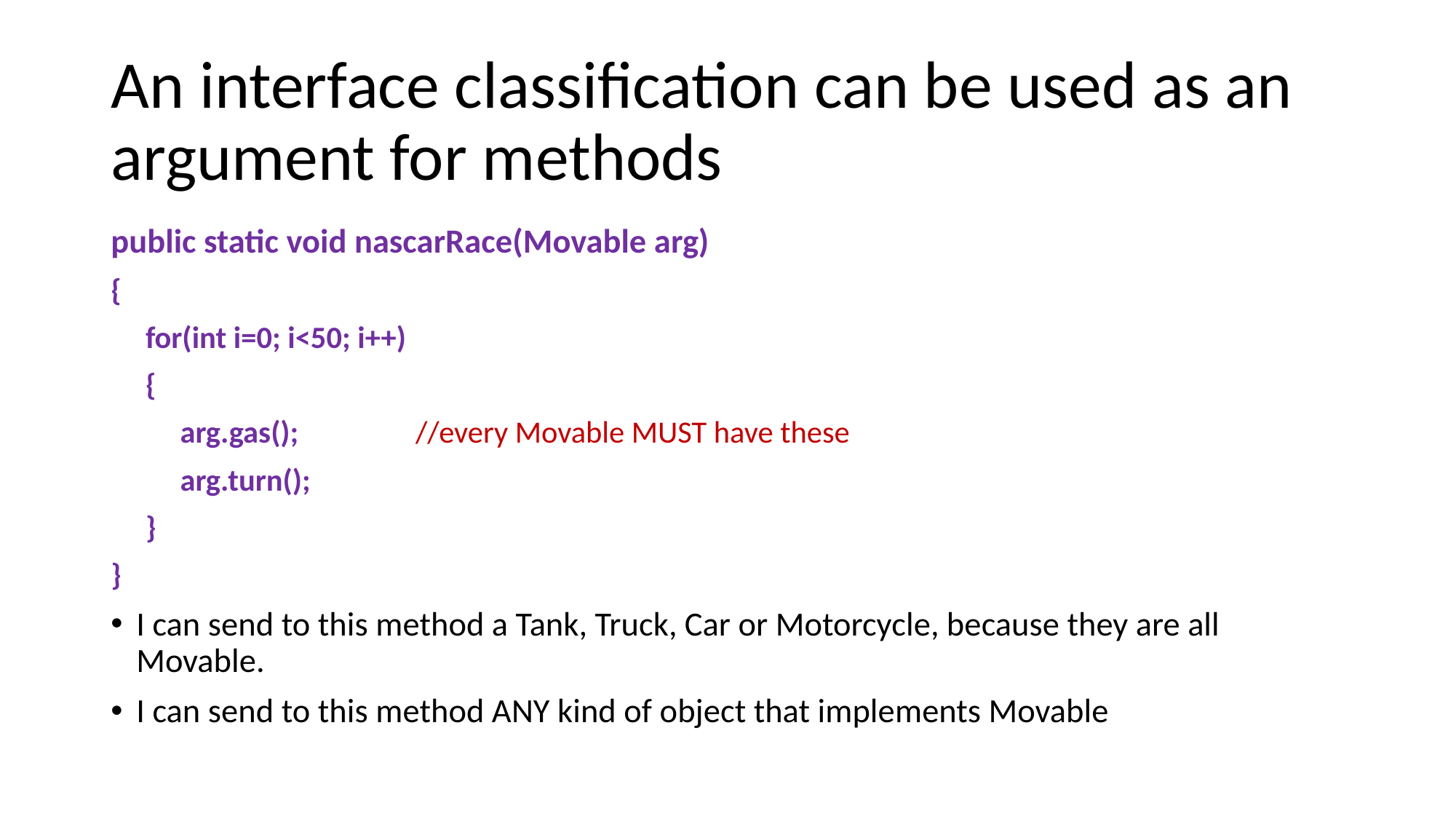

# An interface classification can be used as an argument for methods
public static void nascarRace(Movable arg)
{
     for(int i=0; i<50; i++)
     {
          arg.gas();           		//every Movable MUST have these
          arg.turn();
     }
}
I can send to this method a Tank, Truck, Car or Motorcycle, because they are all Movable.
I can send to this method ANY kind of object that implements Movable